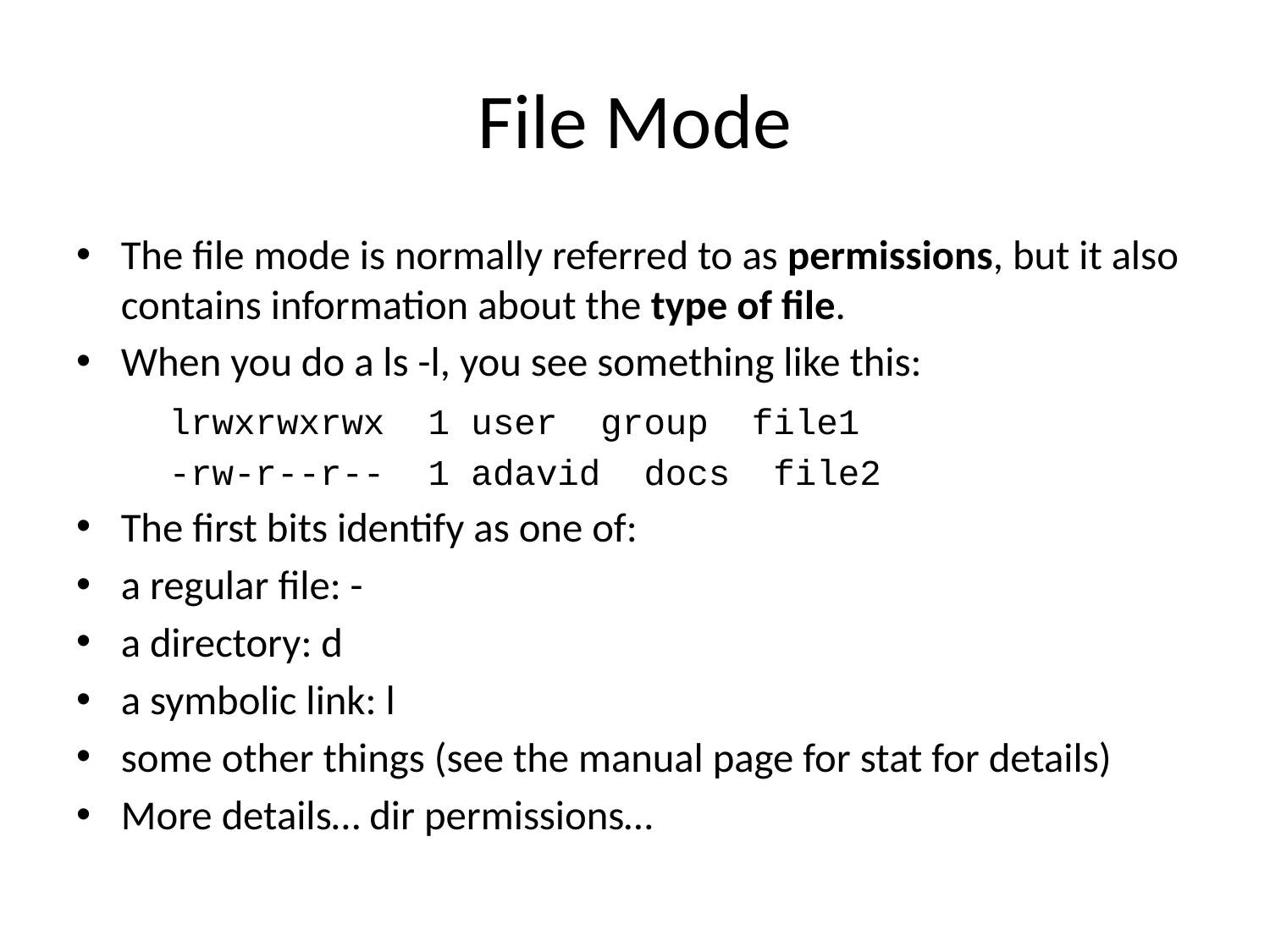

# File Mode
The file mode is normally referred to as permissions, but it also contains information about the type of file.
When you do a ls -l, you see something like this:
	lrwxrwxrwx  1 user  group  file1
	-rw-r--r--  1 adavid  docs  file2
The first bits identify as one of:
a regular file: -
a directory: d
a symbolic link: l
some other things (see the manual page for stat for details)
More details… dir permissions…